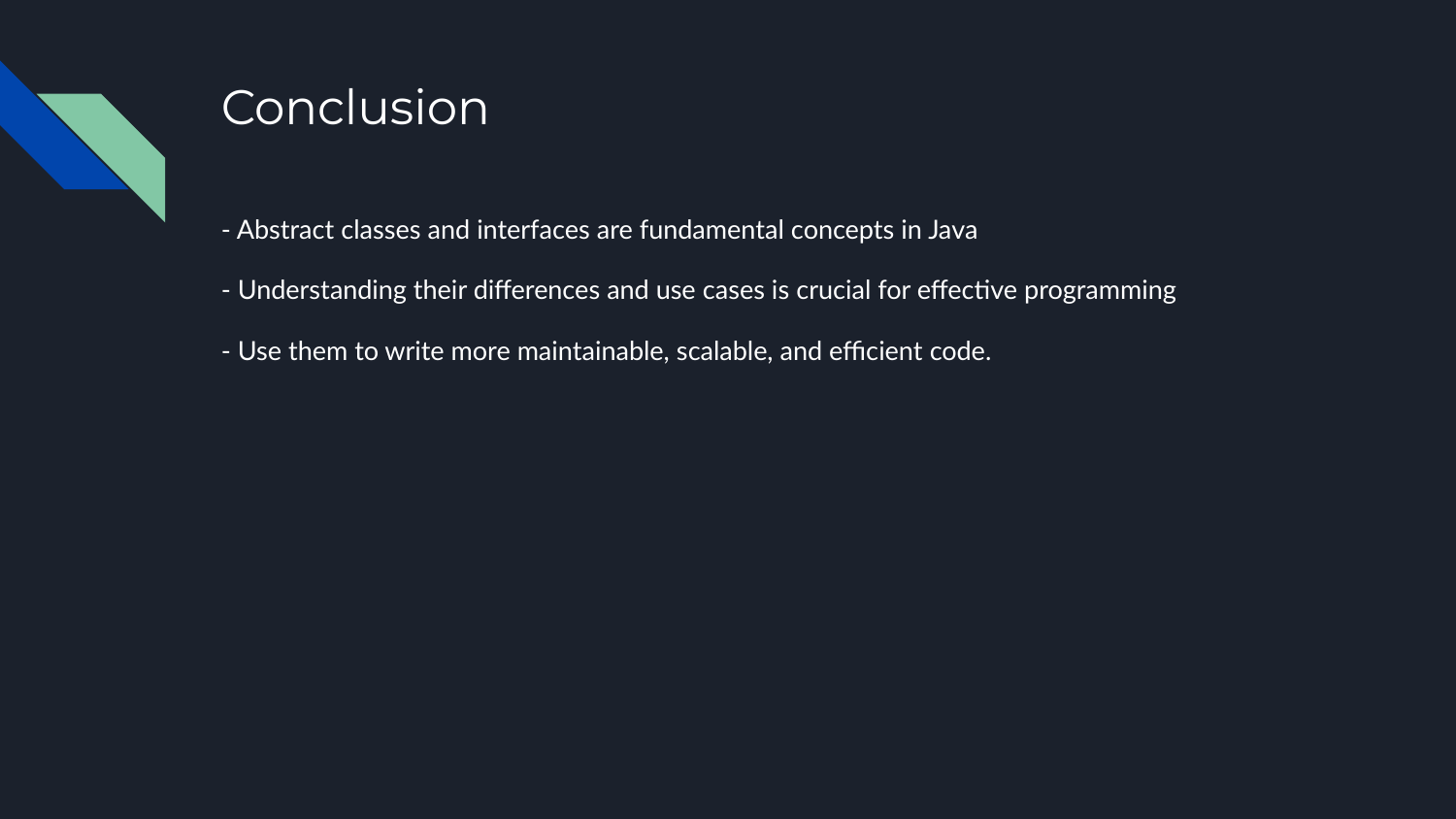

# Conclusion
- Abstract classes and interfaces are fundamental concepts in Java
- Understanding their differences and use cases is crucial for effective programming
- Use them to write more maintainable, scalable, and efficient code.